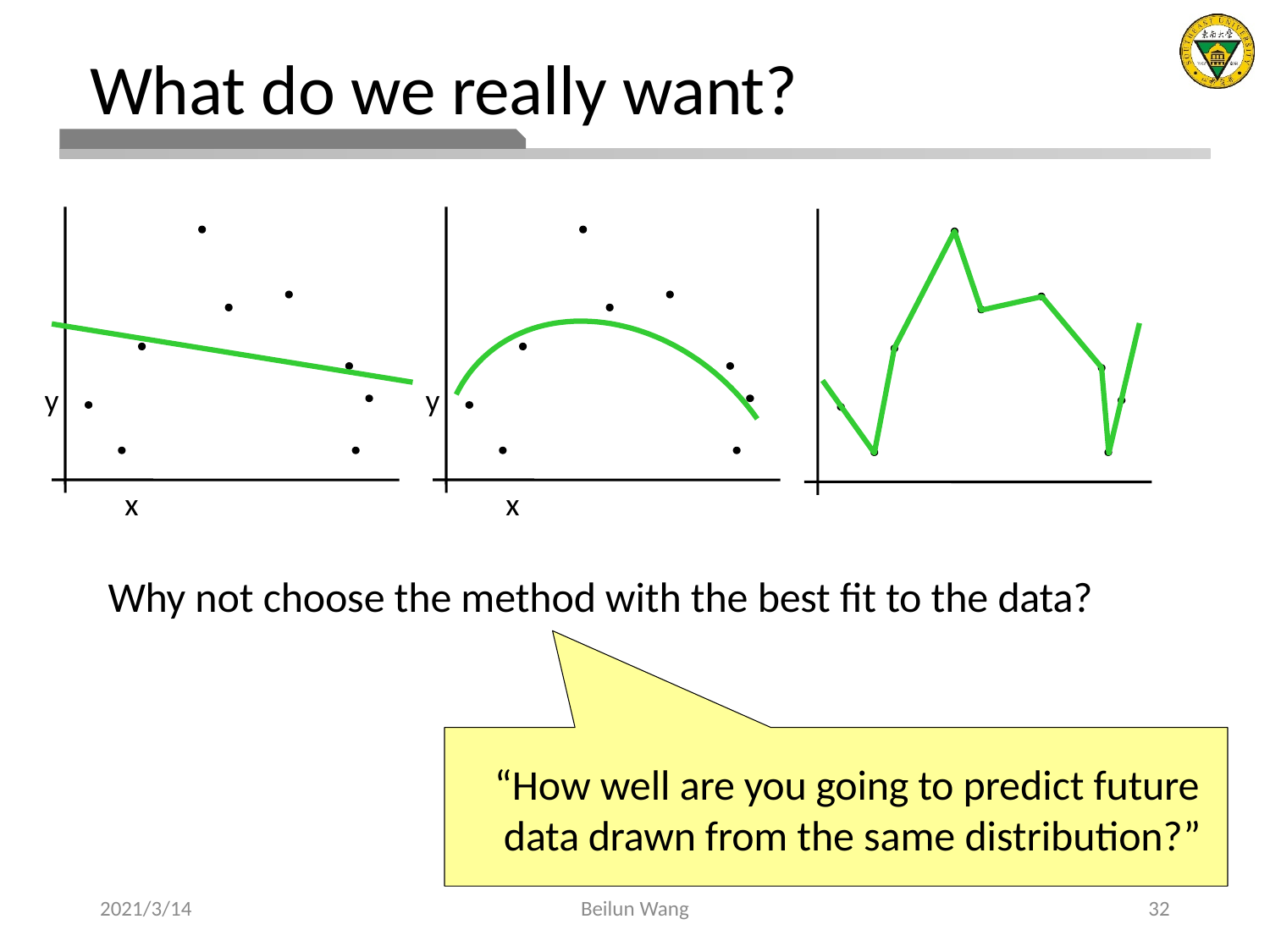

# What do we really want?

y
y

x
x
Why not choose the method with the best fit to the data?

“How well are you going to predict future  data drawn from the same distribution?”
2021/3/14
Beilun Wang
32